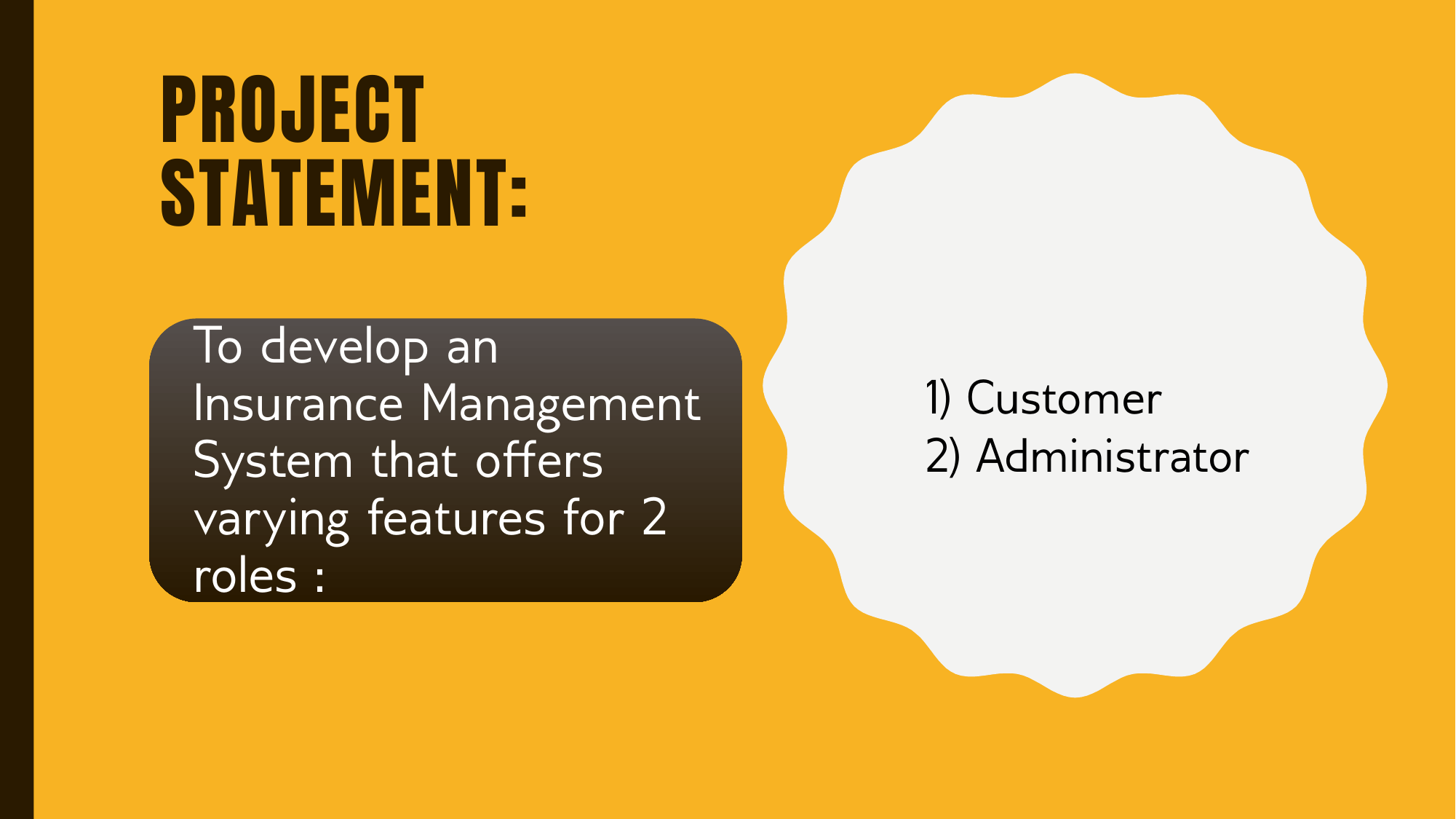

# Project statement:

To develop an Insurance Management System that offers varying features for 2 roles :

1) Customer
2) Administrator